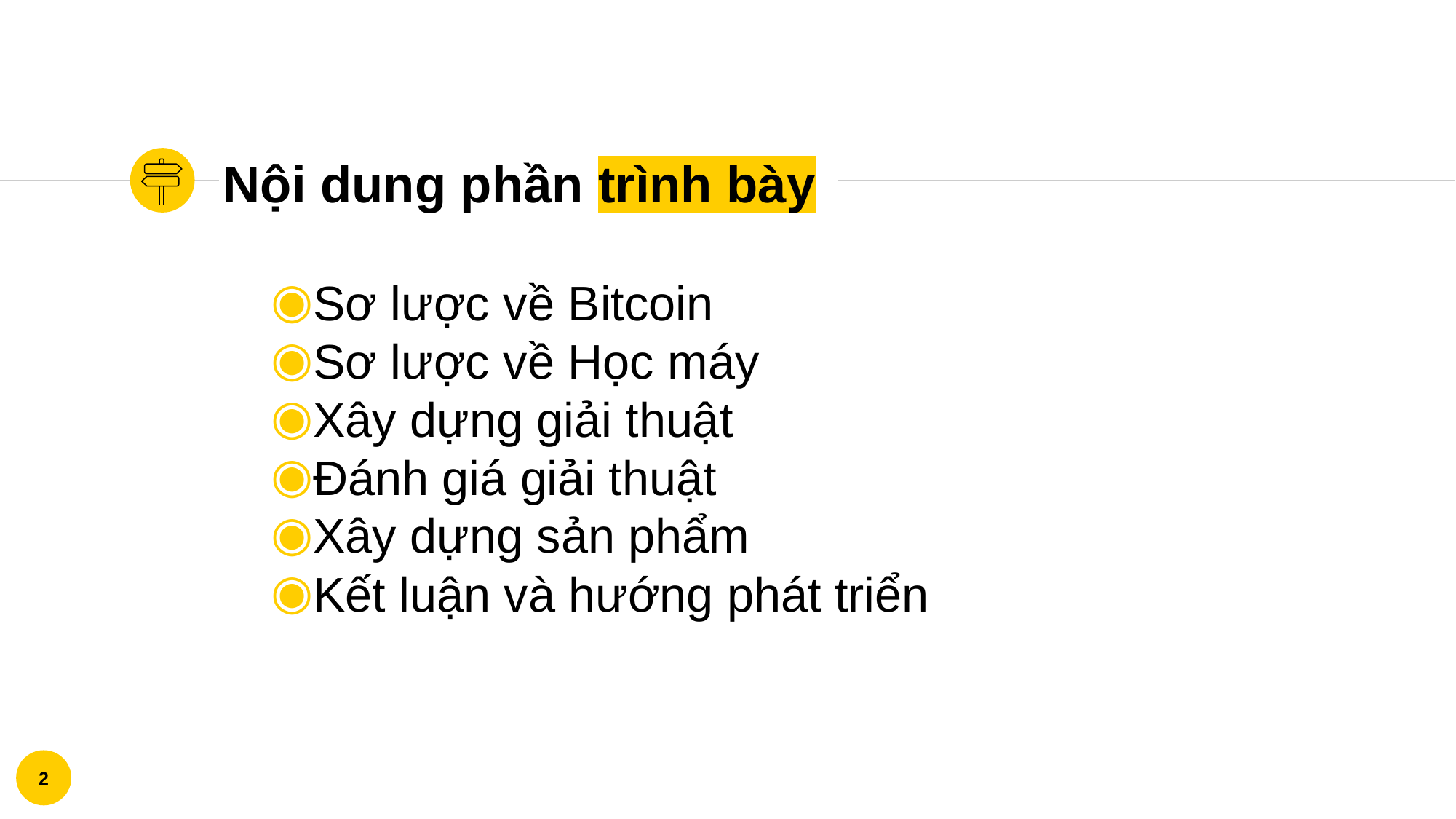

# Nội dung phần trình bày

Sơ lược về Bitcoin
Sơ lược về Học máy
Xây dựng giải thuật
Đánh giá giải thuật
Xây dựng sản phẩm
Kết luận và hướng phát triển

2